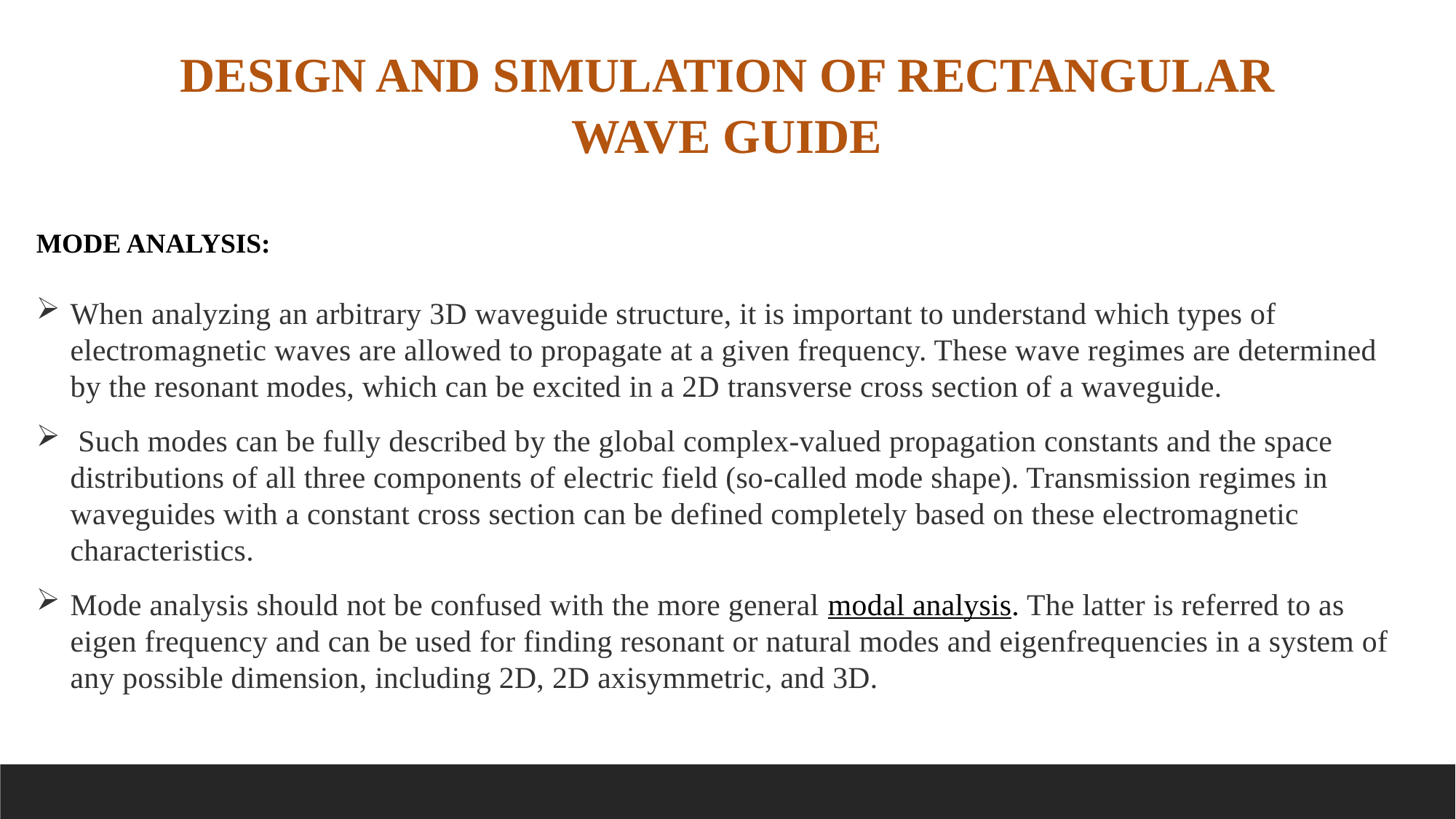

DESIGN AND SIMULATION OF RECTANGULAR
    WAVE GUIDE

MODE ANALYSIS:

When analyzing an arbitrary 3D waveguide structure, it is important to understand which types of electromagnetic waves are allowed to propagate at a given frequency. These wave regimes are determined by the resonant modes, which can be excited in a 2D transverse cross section of a waveguide.
 Such modes can be fully described by the global complex-valued propagation constants and the space distributions of all three components of electric field (so-called mode shape). Transmission regimes in waveguides with a constant cross section can be defined completely based on these electromagnetic characteristics.
Mode analysis should not be confused with the more general modal analysis. The latter is referred to as eigen frequency and can be used for finding resonant or natural modes and eigenfrequencies in a system of any possible dimension, including 2D, 2D axisymmetric, and 3D.